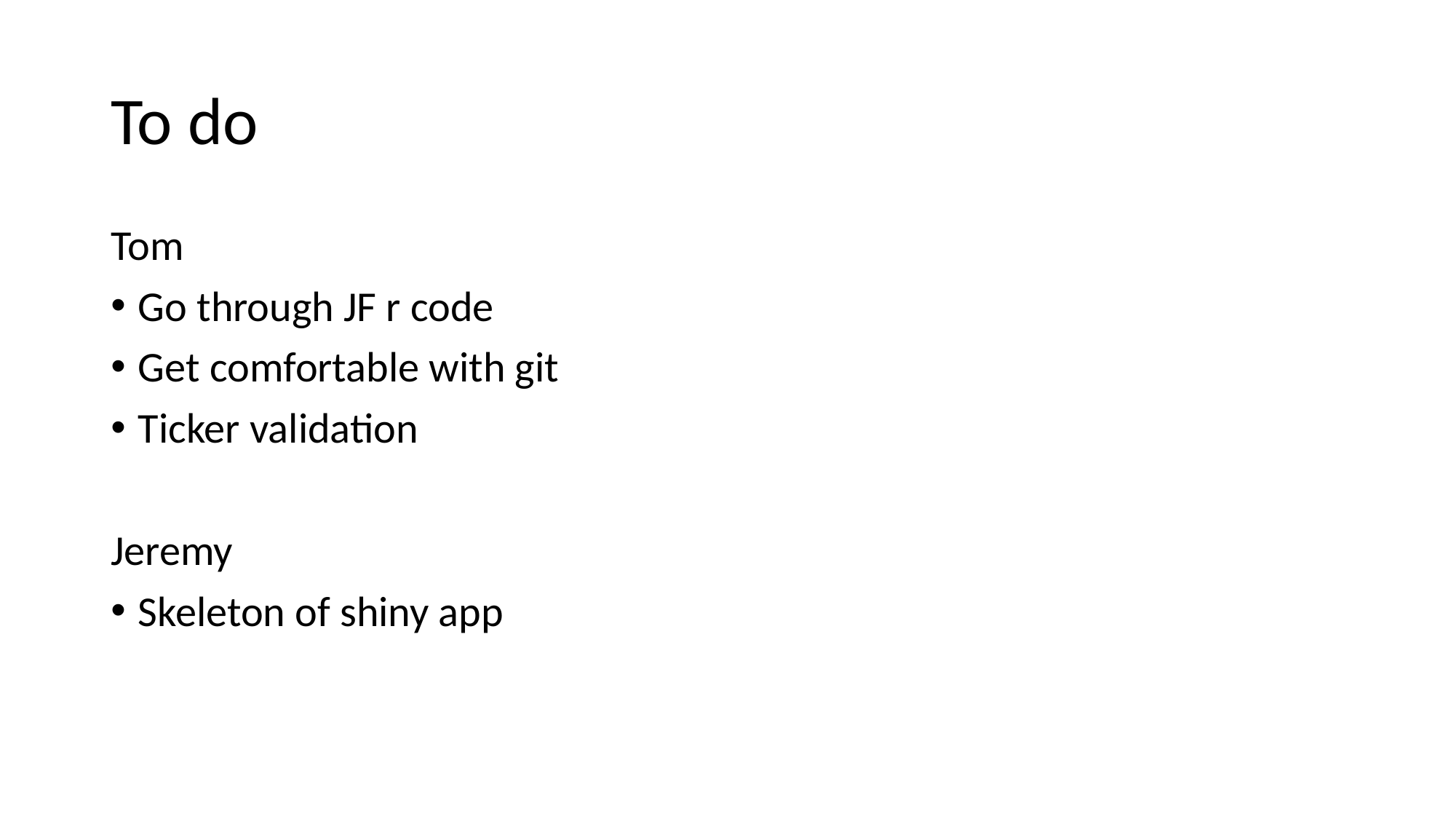

# To do
Tom
Go through JF r code
Get comfortable with git
Ticker validation

Jeremy
Skeleton of shiny app